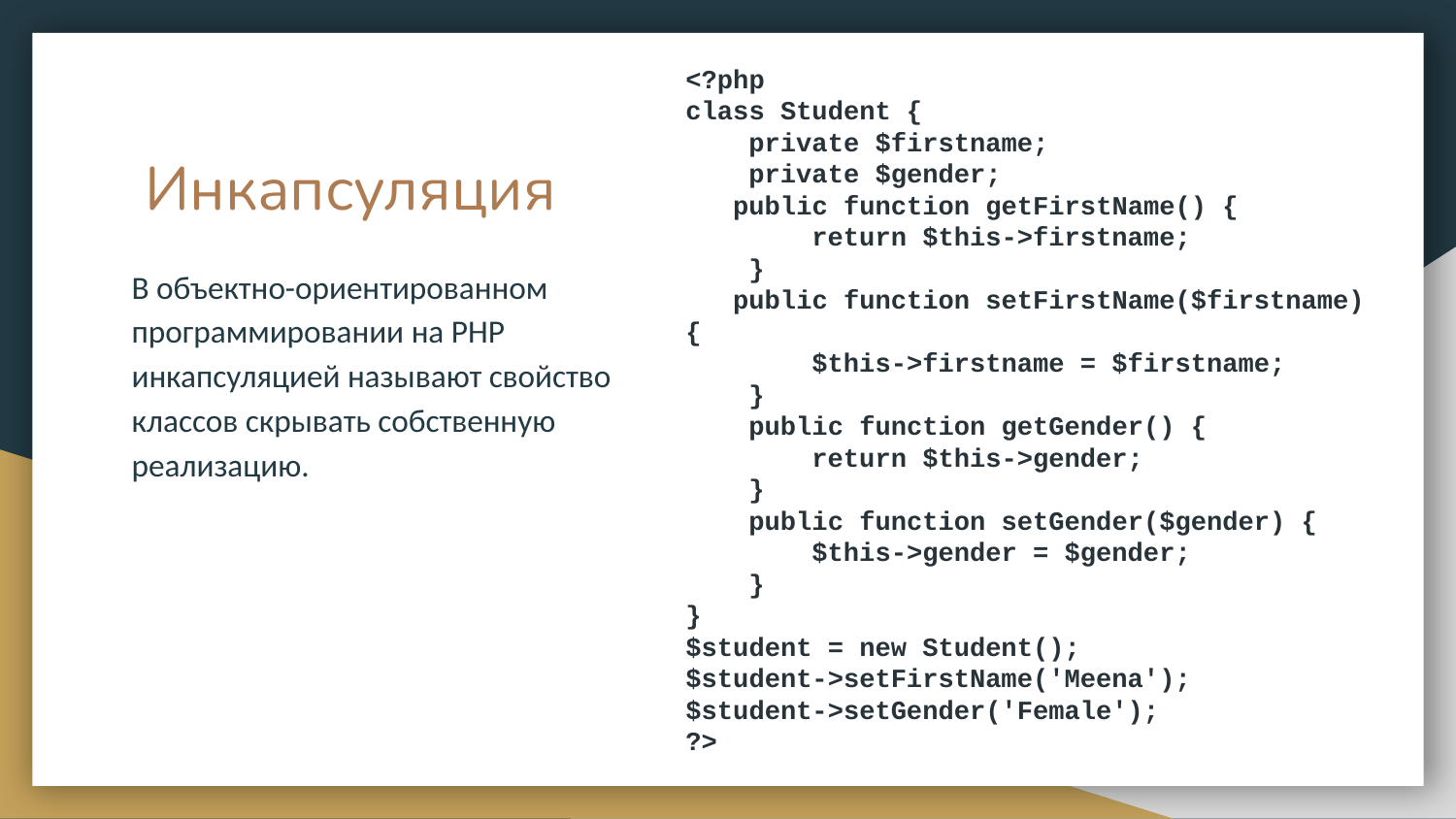

<?php
class Student {
    private $firstname;
    private $gender;
   public function getFirstName() {
        return $this->firstname;
    }
   public function setFirstName($firstname) {
        $this->firstname = $firstname;
    }
    public function getGender() {
        return $this->gender;
    }
    public function setGender($gender) {
        $this->gender = $gender;
    }
}
$student = new Student();
$student->setFirstName('Meena');
$student->setGender('Female');
?>
# Инкапсуляция
В объектно-ориентированном программировании на PHP инкапсуляцией называют свойство классов скрывать собственную реализацию.